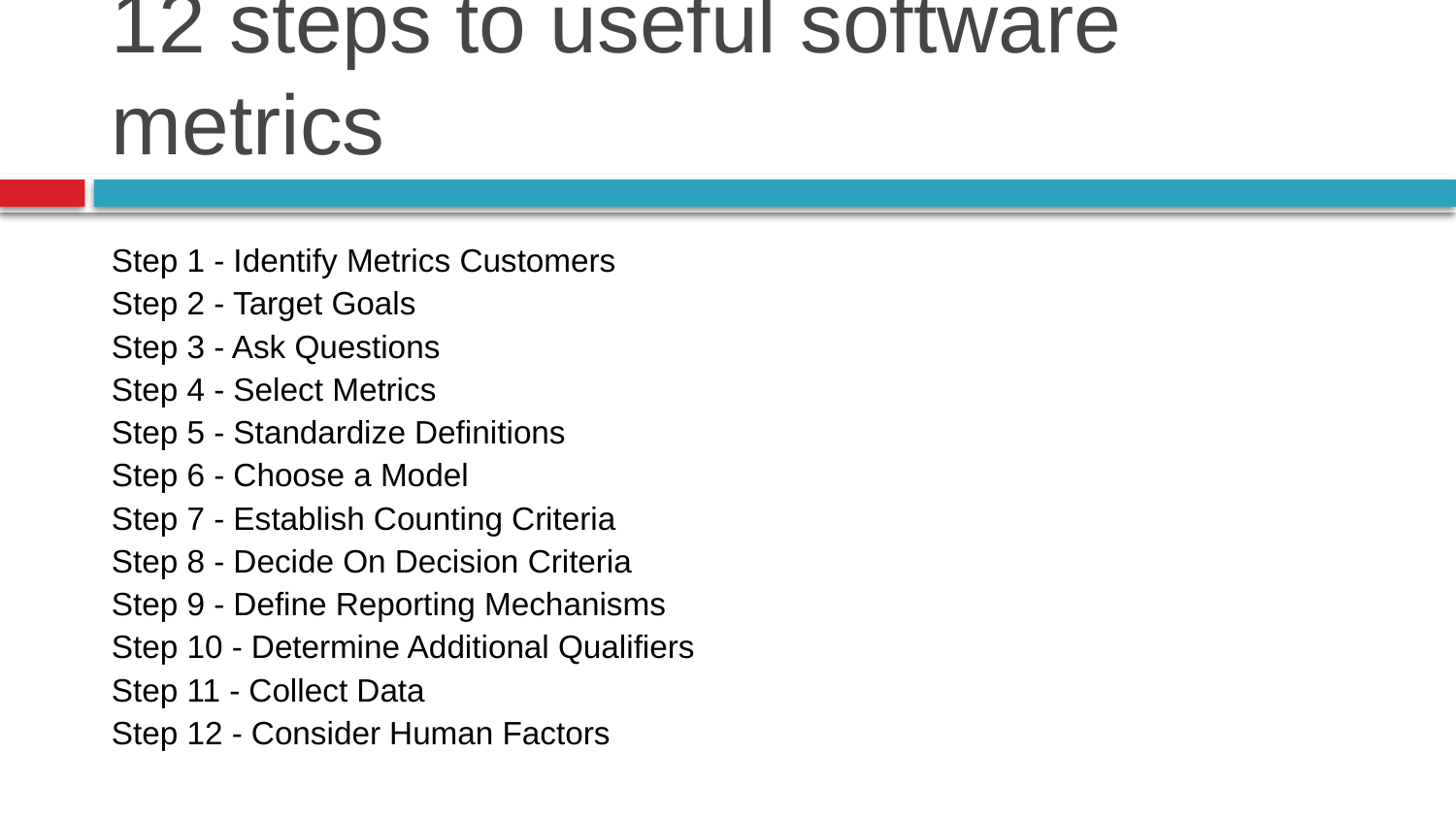

# 12 steps to useful software metrics
Step 1 - Identify Metrics Customers
Step 2 - Target Goals
Step 3 - Ask Questions
Step 4 - Select Metrics
Step 5 - Standardize Definitions
Step 6 - Choose a Model
Step 7 - Establish Counting Criteria
Step 8 - Decide On Decision Criteria
Step 9 - Define Reporting Mechanisms
Step 10 - Determine Additional Qualifiers
Step 11 - Collect Data
Step 12 - Consider Human Factors